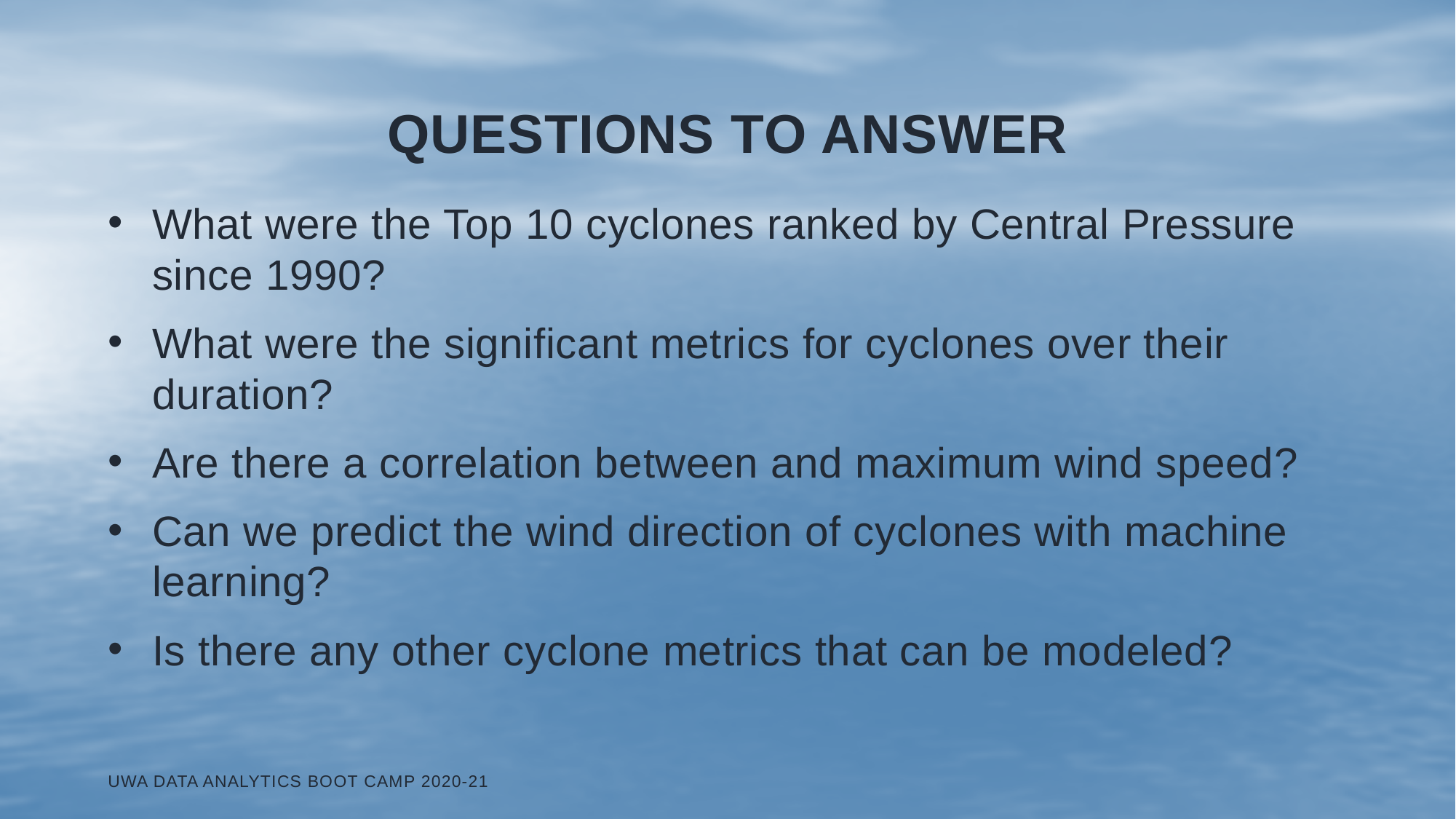

# Questions to Answer
What were the Top 10 cyclones ranked by Central Pressure since 1990?
What were the significant metrics for cyclones over their duration?
Are there a correlation between and maximum wind speed?
Can we predict the wind direction of cyclones with machine learning?
Is there any other cyclone metrics that can be modeled?

UWA Data Analytics Boot Camp 2020-21